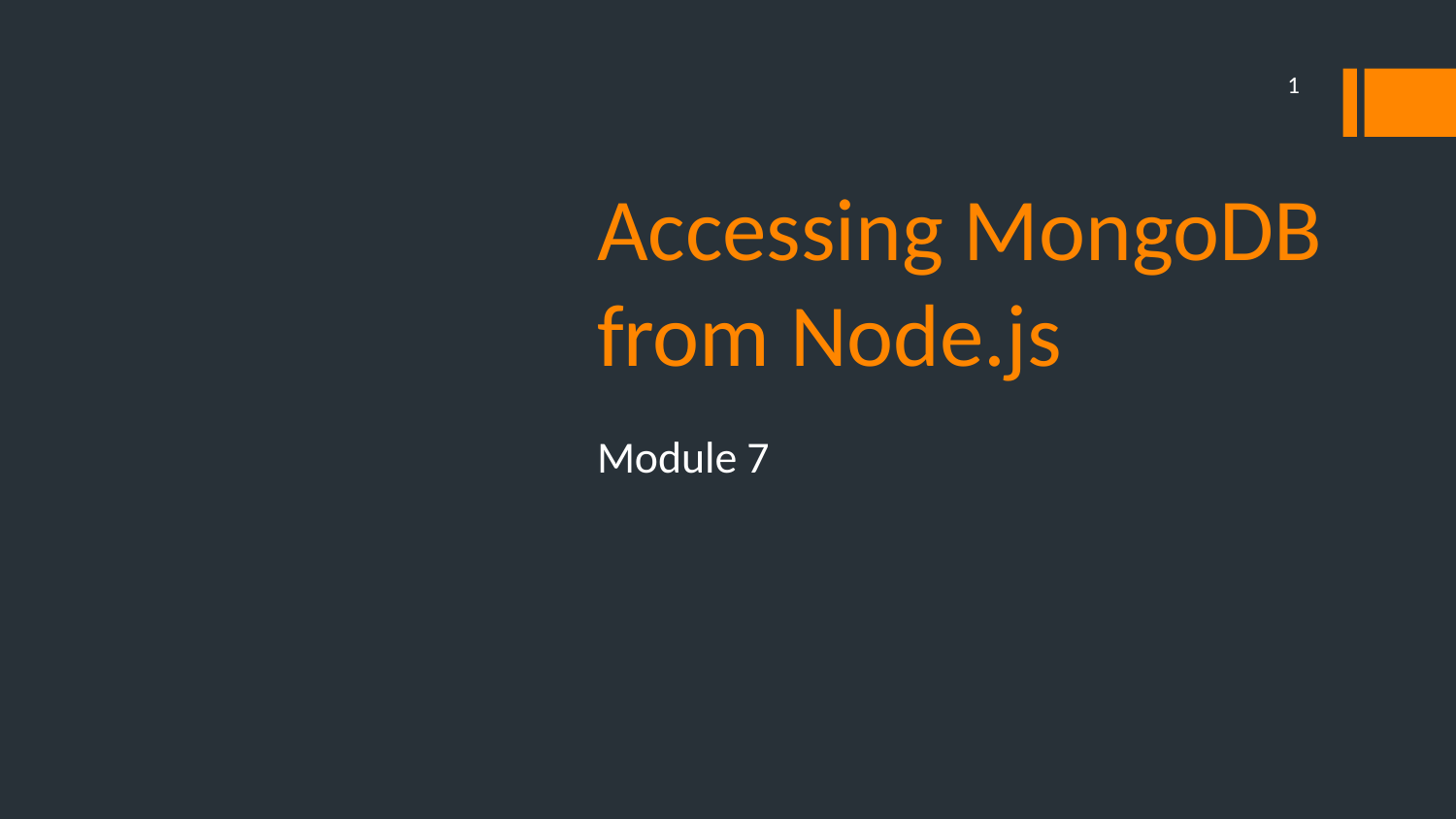

1
# Accessing MongoDB from Node.js
Module 7